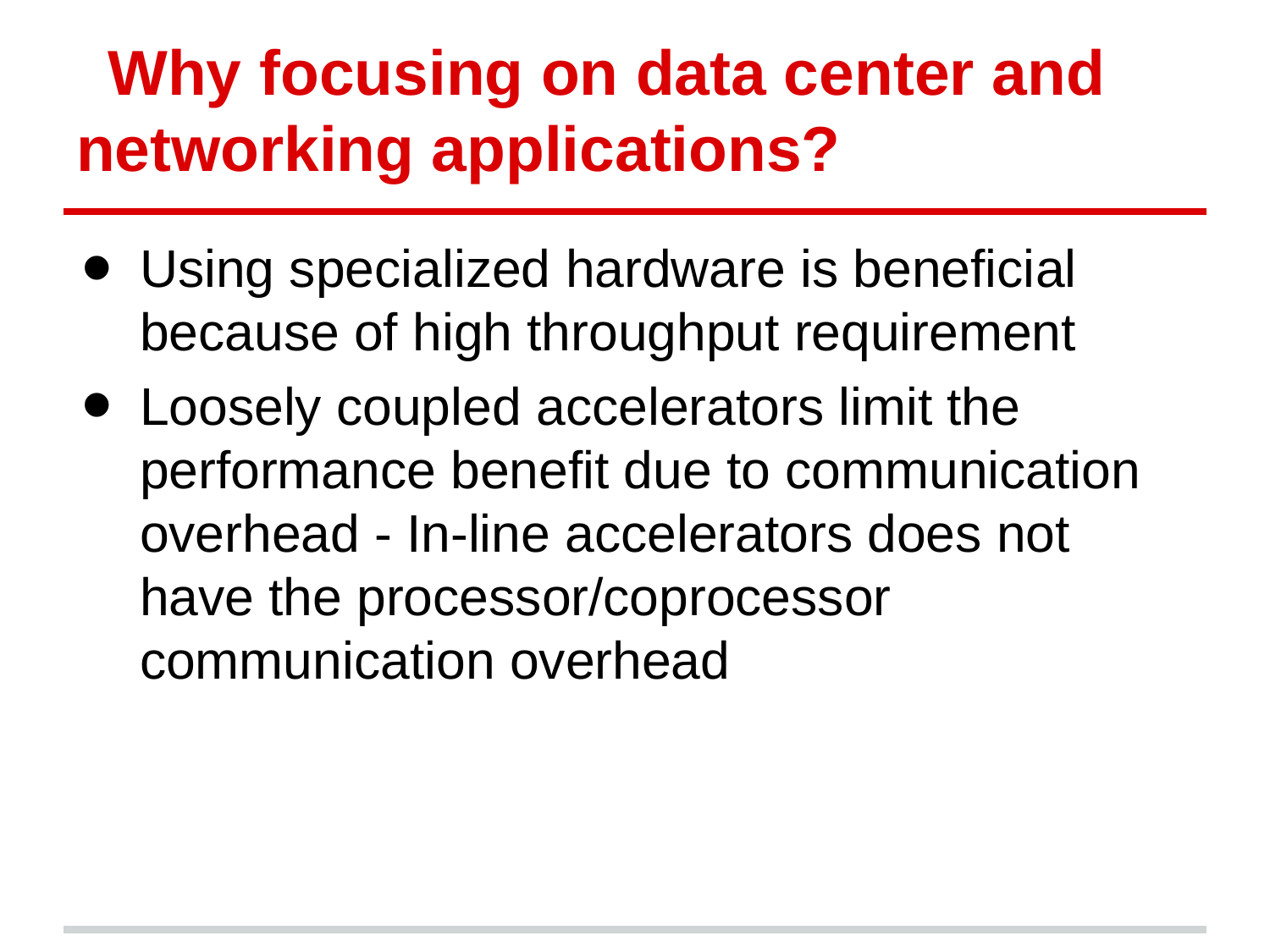

# Why focusing on data center and networking applications?
Using specialized hardware is beneficial because of high throughput requirement
Loosely coupled accelerators limit the performance benefit due to communication overhead - In-line accelerators does not have the processor/coprocessor communication overhead